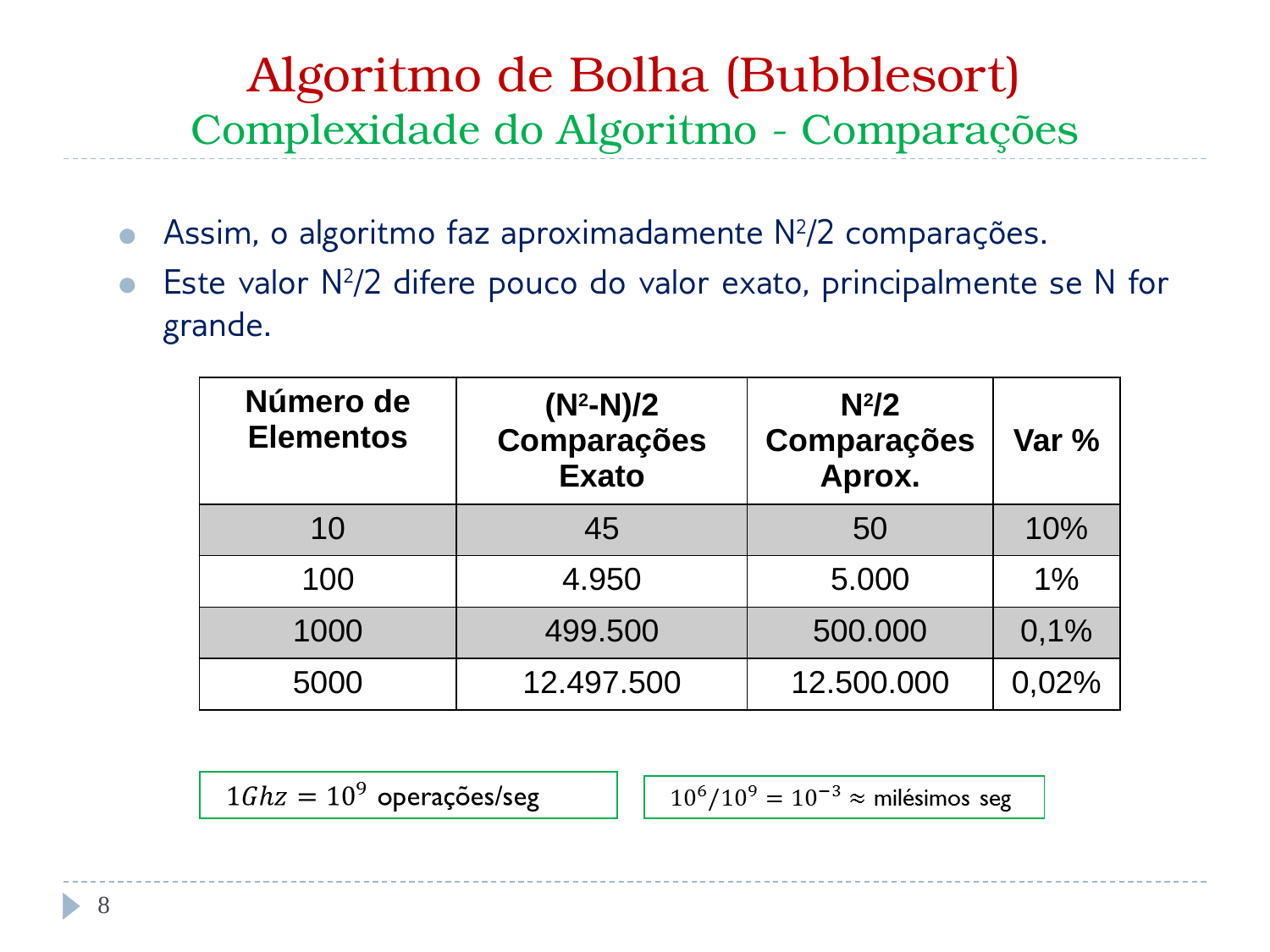

# Algoritmo de Bolha (Bubblesort) Complexidade do Algoritmo - Comparações

Assim, o algoritmo faz aproximadamente N2/2 comparações.
Este valor N2/2 difere pouco do valor exato, principalmente se N for grande.
| Número de Elementos | (N2-N)/2 Comparações Exato | N2/2 Comparações Aprox. | Var % |
| --- | --- | --- | --- |
| 10 | 45 | 50 | 10% |
| 100 | 4.950 | 5.000 | 1% |
| 1000 | 499.500 | 500.000 | 0,1% |
| 5000 | 12.497.500 | 12.500.000 | 0,02% |

8